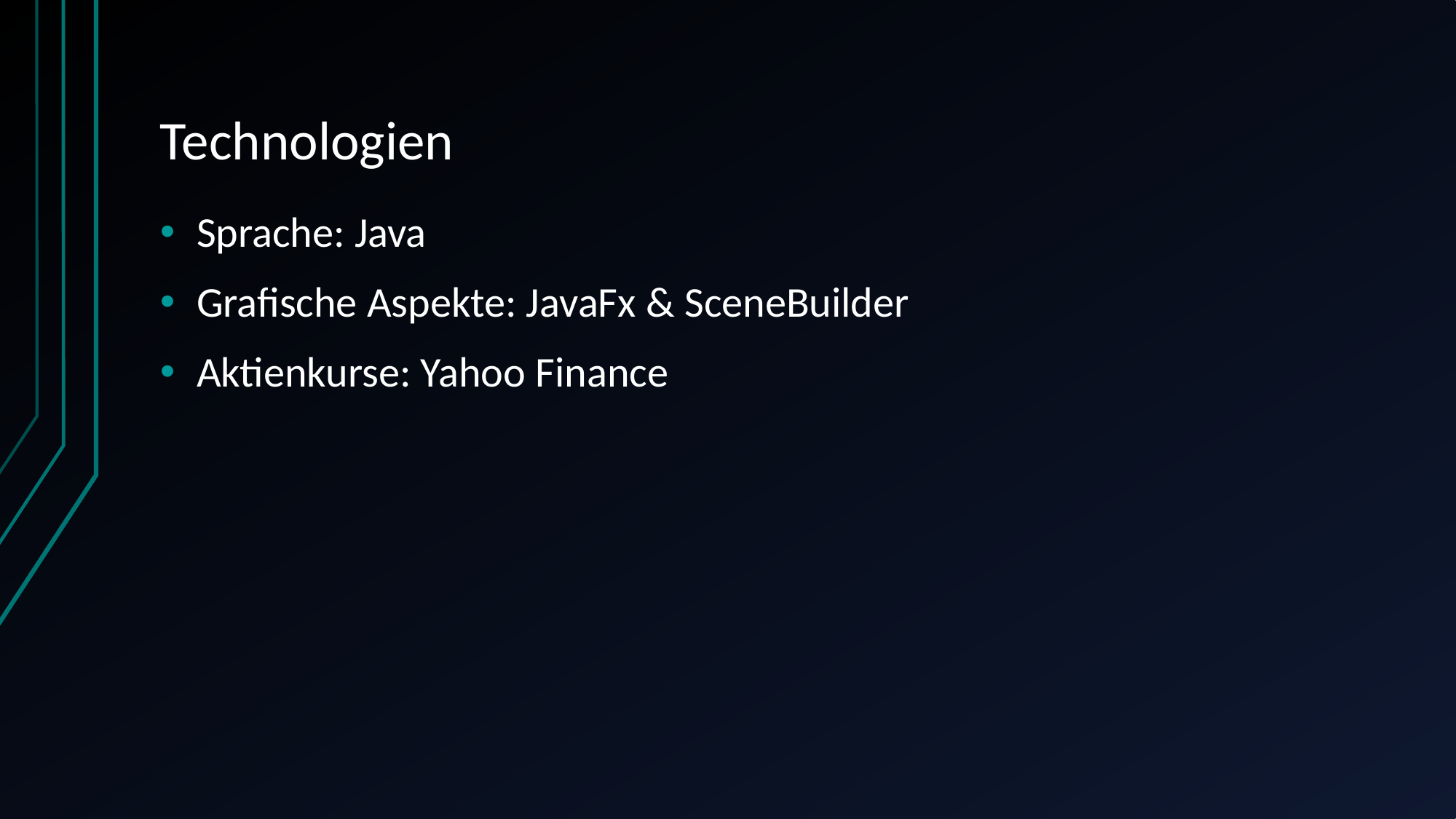

# Technologien
Sprache: Java
Grafische Aspekte: JavaFx & SceneBuilder
Aktienkurse: Yahoo Finance